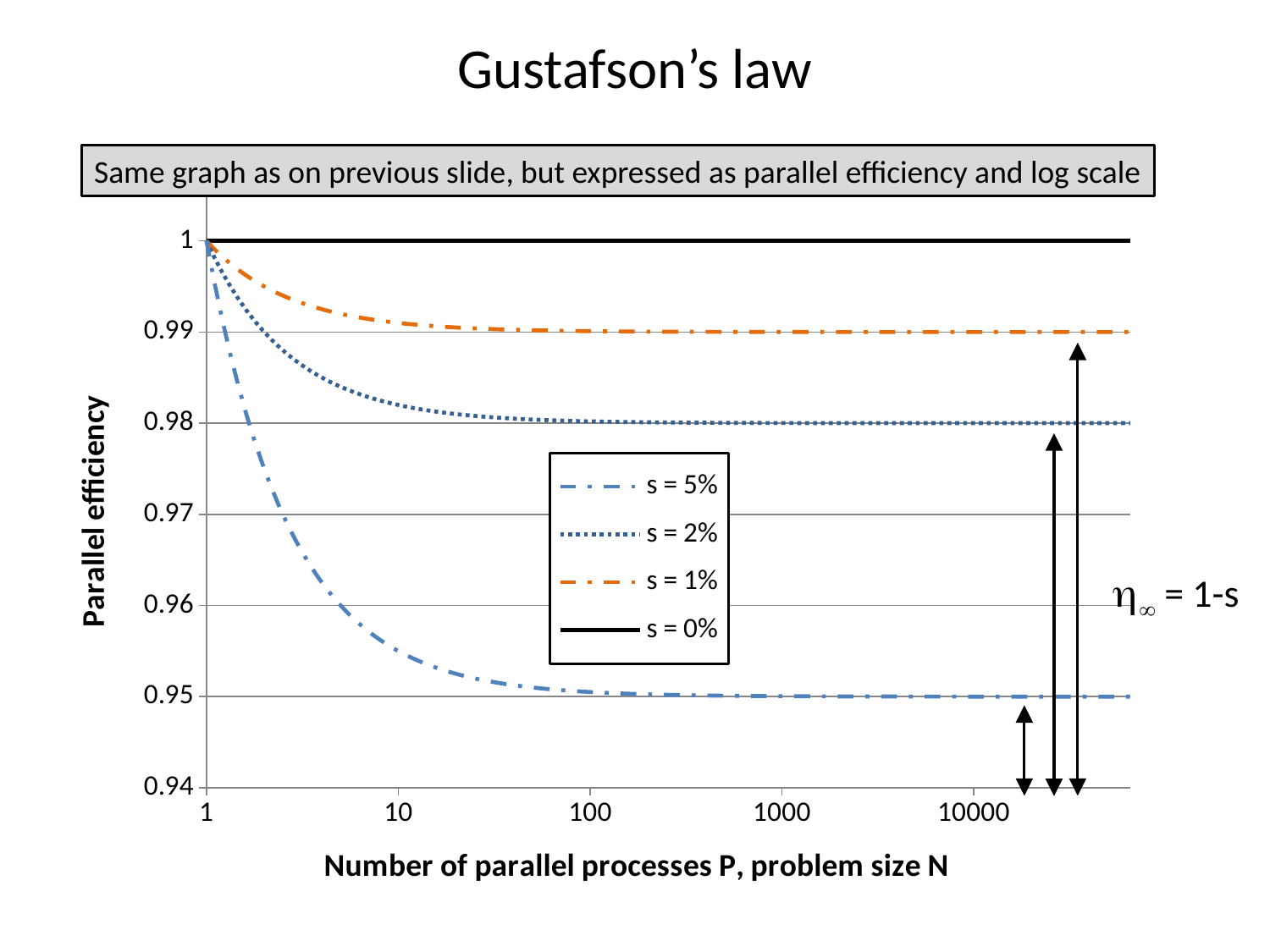

# Gustafson’s law
Same graph as on previous slide, but expressed as parallel efficiency and log scale

### Chart

| Category |  |  |  |  |
|---|---|---|---|---|
η∞ = 1-s